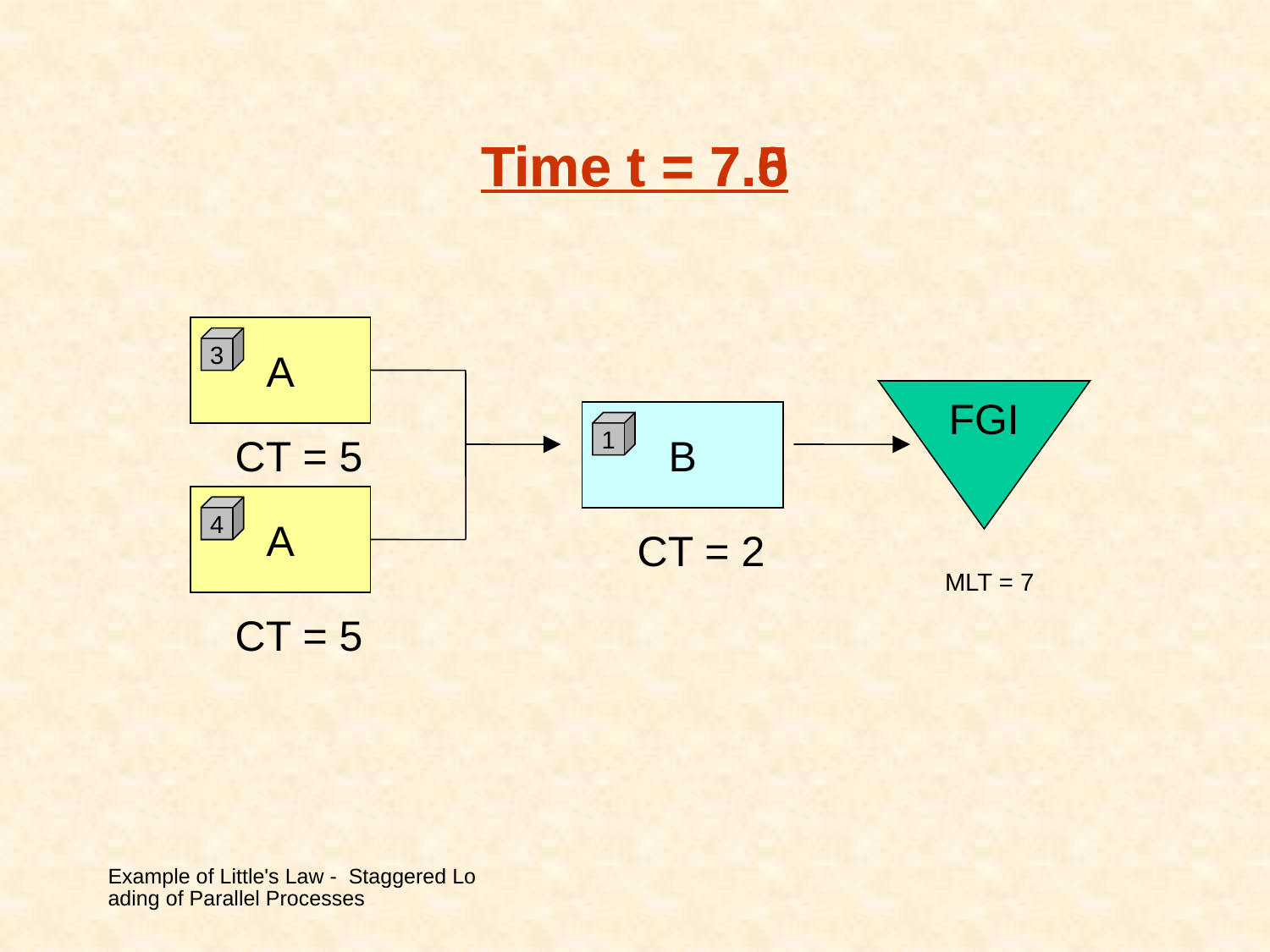

# Time t = 7.0
Time t = 7.5
A
3

FGI
B
1
CT = 5

A
2
4
CT = 2

MLT = 7
CT = 5
Example of Little's Law -  Staggered Loading of Parallel Processes